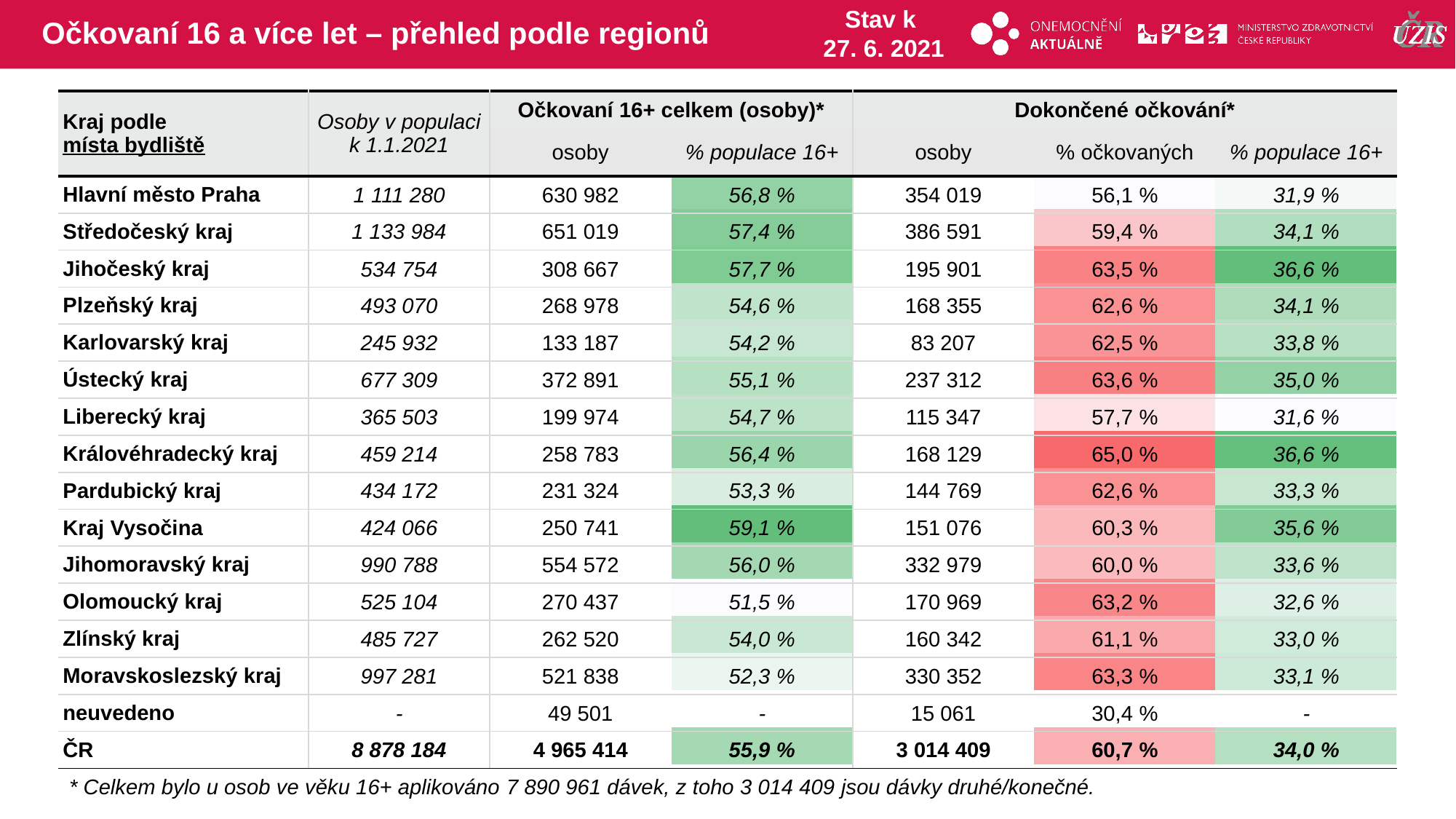

# Očkovaní 16 a více let – přehled podle regionů
Stav k
27. 6. 2021
| Kraj podle místa bydliště | Osoby v populaci k 1.1.2021 | Očkovaní 16+ celkem (osoby)\* |  | Dokončené očkování\* |  |  |
| --- | --- | --- | --- | --- | --- | --- |
|  |  | osoby | % populace 16+ | osoby | % očkovaných | % populace 16+ |
| Hlavní město Praha | 1 111 280 | 630 982 | 56,8 % | 354 019 | 56,1 % | 31,9 % |
| Středočeský kraj | 1 133 984 | 651 019 | 57,4 % | 386 591 | 59,4 % | 34,1 % |
| Jihočeský kraj | 534 754 | 308 667 | 57,7 % | 195 901 | 63,5 % | 36,6 % |
| Plzeňský kraj | 493 070 | 268 978 | 54,6 % | 168 355 | 62,6 % | 34,1 % |
| Karlovarský kraj | 245 932 | 133 187 | 54,2 % | 83 207 | 62,5 % | 33,8 % |
| Ústecký kraj | 677 309 | 372 891 | 55,1 % | 237 312 | 63,6 % | 35,0 % |
| Liberecký kraj | 365 503 | 199 974 | 54,7 % | 115 347 | 57,7 % | 31,6 % |
| Královéhradecký kraj | 459 214 | 258 783 | 56,4 % | 168 129 | 65,0 % | 36,6 % |
| Pardubický kraj | 434 172 | 231 324 | 53,3 % | 144 769 | 62,6 % | 33,3 % |
| Kraj Vysočina | 424 066 | 250 741 | 59,1 % | 151 076 | 60,3 % | 35,6 % |
| Jihomoravský kraj | 990 788 | 554 572 | 56,0 % | 332 979 | 60,0 % | 33,6 % |
| Olomoucký kraj | 525 104 | 270 437 | 51,5 % | 170 969 | 63,2 % | 32,6 % |
| Zlínský kraj | 485 727 | 262 520 | 54,0 % | 160 342 | 61,1 % | 33,0 % |
| Moravskoslezský kraj | 997 281 | 521 838 | 52,3 % | 330 352 | 63,3 % | 33,1 % |
| neuvedeno | - | 49 501 | - | 15 061 | 30,4 % | - |
| ČR | 8 878 184 | 4 965 414 | 55,9 % | 3 014 409 | 60,7 % | 34,0 % |
|  |  |  |  |  |  |
| --- | --- | --- | --- | --- | --- |
|  |  |  |  |  |  |
|  |  |  |  |  |  |
|  |  |  |  |  |  |
|  |  |  |  |  |  |
|  |  |  |  |  |  |
|  |  |  |  |  |  |
|  |  |  |  |  |  |
|  |  |  |  |  |  |
|  |  |  |  |  |  |
|  |  |  |  |  |  |
|  |  |  |  |  |  |
|  |  |  |  |  |  |
|  |  |  |  |  |  |
|  |  |  |  |  |  |
|  |  |  |  |  |  |
* Celkem bylo u osob ve věku 16+ aplikováno 7 890 961 dávek, z toho 3 014 409 jsou dávky druhé/konečné.